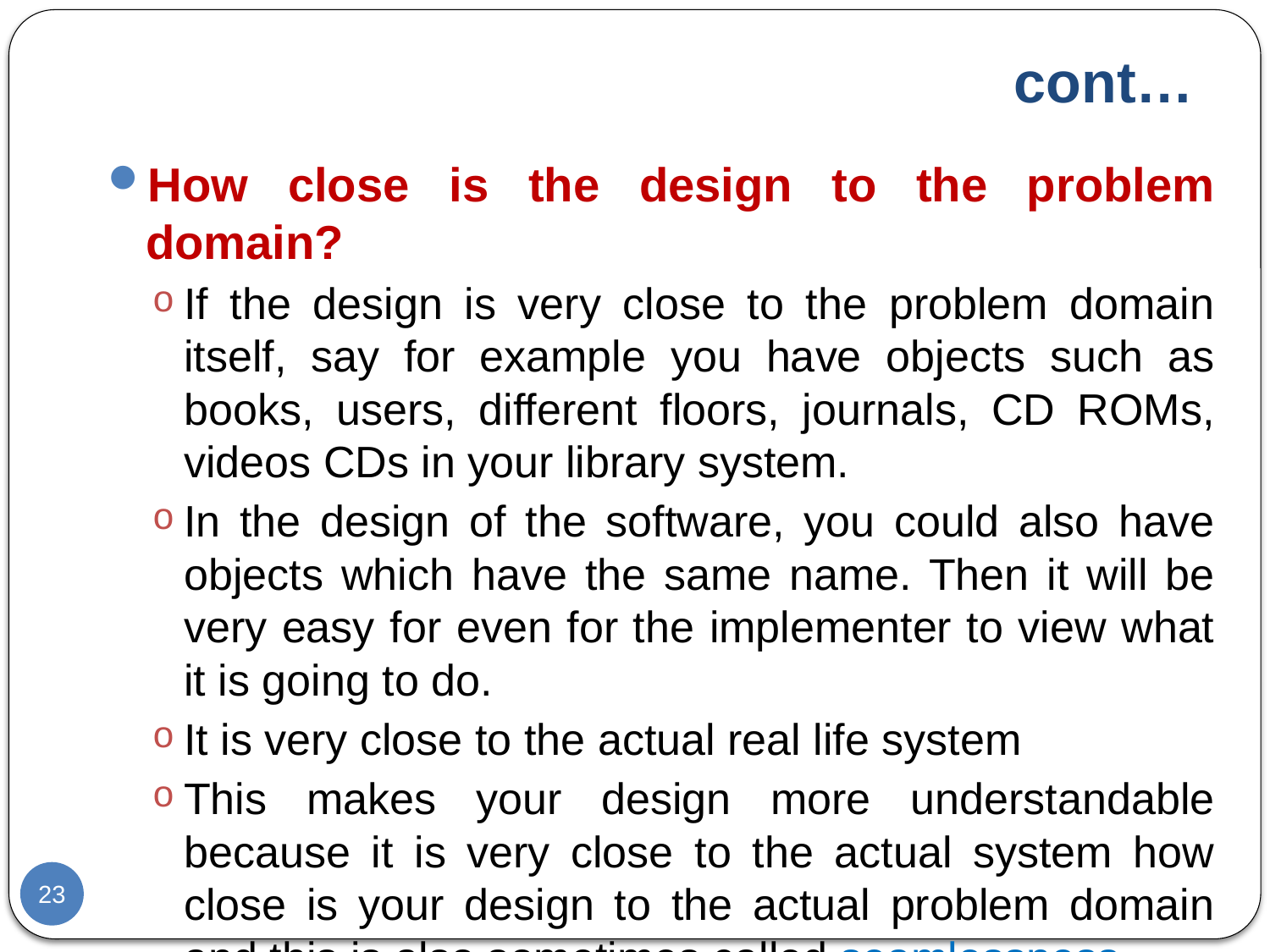

# cont…
How close is the design to the problem domain?
If the design is very close to the problem domain itself, say for example you have objects such as books, users, different floors, journals, CD ROMs, videos CDs in your library system.
In the design of the software, you could also have objects which have the same name. Then it will be very easy for even for the implementer to view what it is going to do.
It is very close to the actual real life system
This makes your design more understandable because it is very close to the actual system how close is your design to the actual problem domain and this is also sometimes called seamlessness.
Seamlessness -is a property of having no bump between two different stages.

23